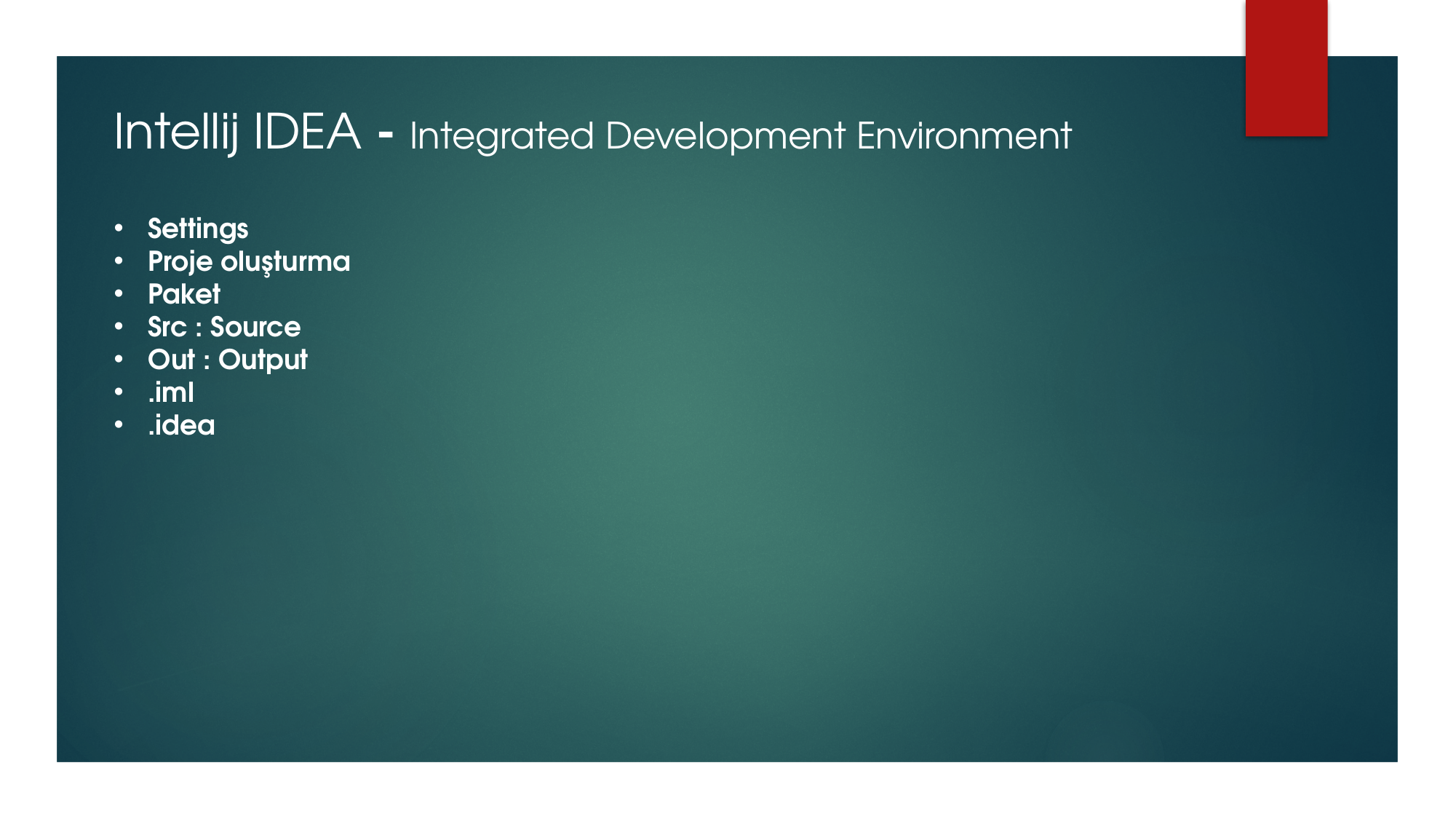

Intellij IDEA - Integrated Development Environment
Settings
Proje oluşturma
Paket
Src : Source
Out : Output
.iml
.idea